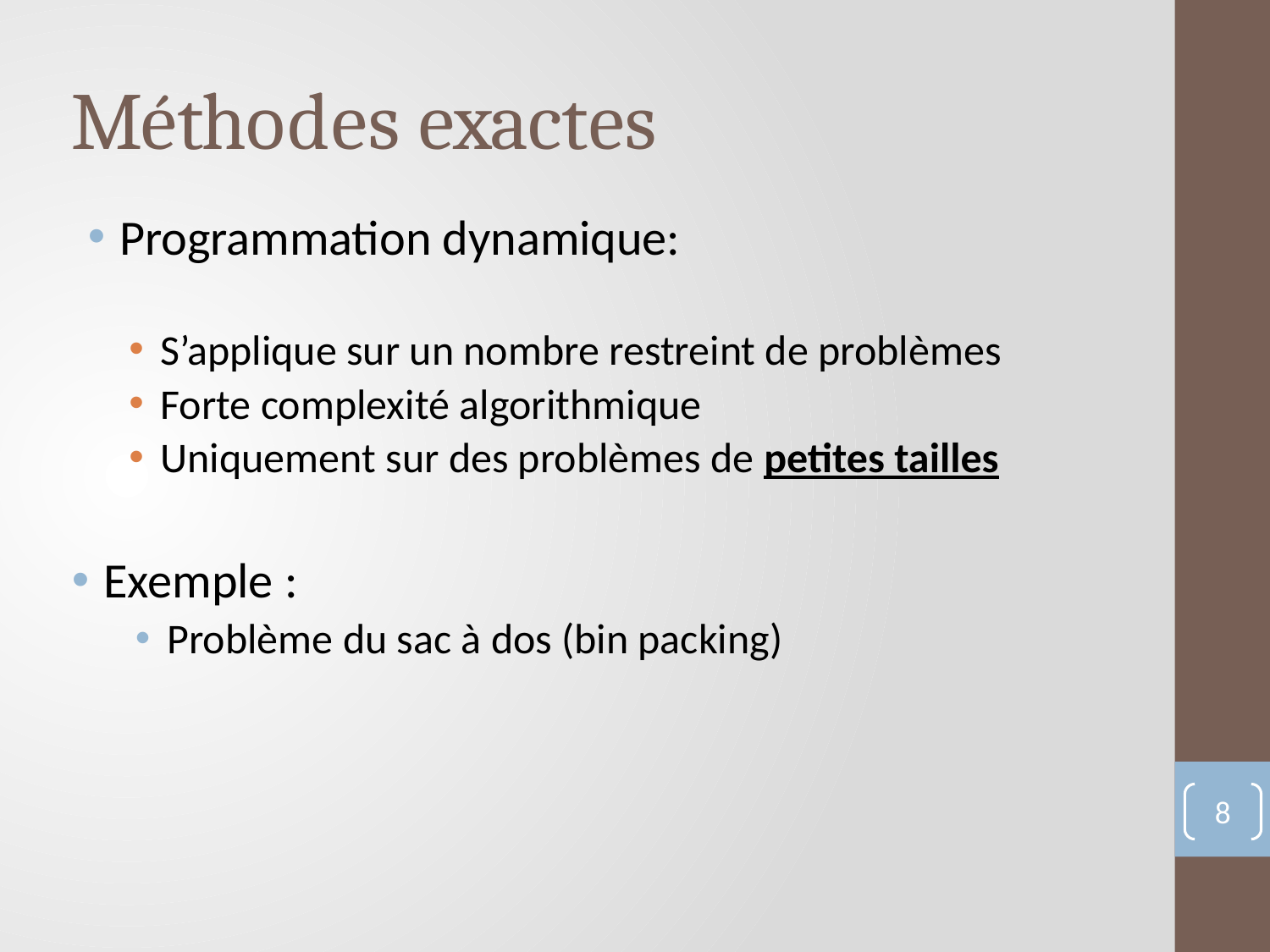

# Méthodes exactes
Programmation dynamique:

S’applique sur un nombre restreint de problèmes
Forte complexité algorithmique
Uniquement sur des problèmes de petites tailles

Exemple :
Problème du sac à dos (bin packing)

8